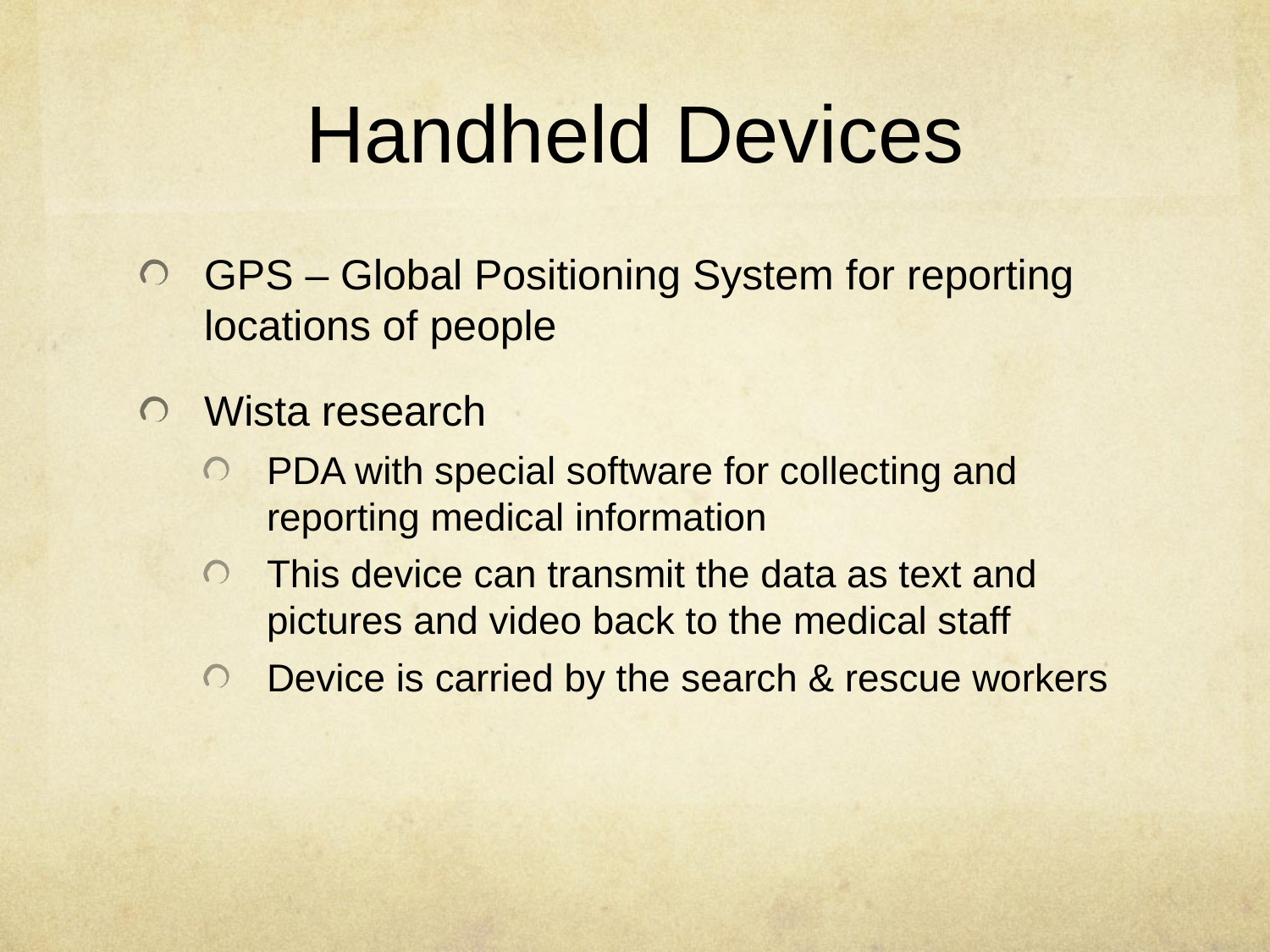

# Handheld Devices
GPS – Global Positioning System for reporting locations of people
Wista research
PDA with special software for collecting and reporting medical information
This device can transmit the data as text and pictures and video back to the medical staff
Device is carried by the search & rescue workers